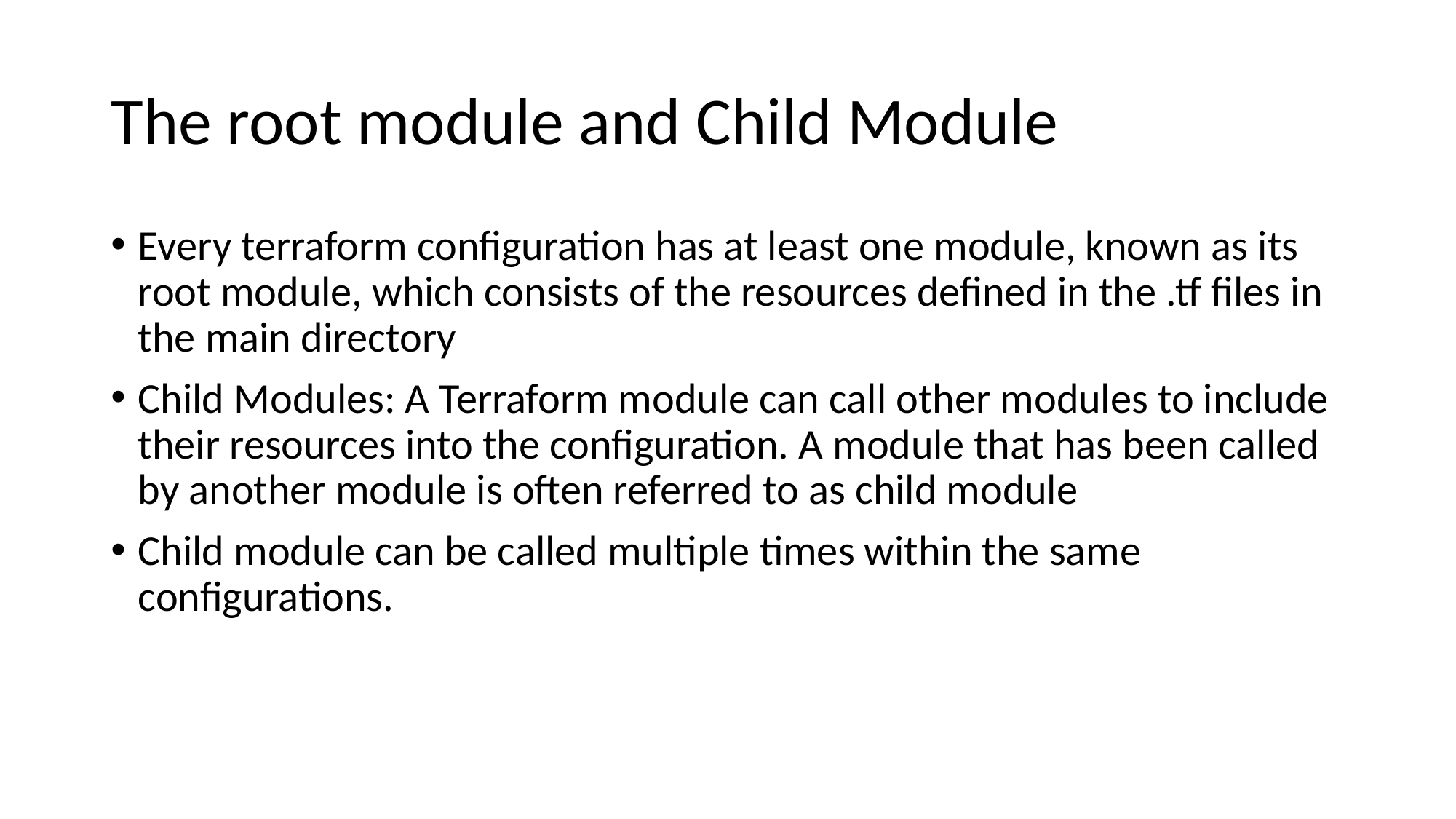

# The root module and Child Module
Every terraform configuration has at least one module, known as its root module, which consists of the resources defined in the .tf files in the main directory
Child Modules: A Terraform module can call other modules to include their resources into the configuration. A module that has been called by another module is often referred to as child module
Child module can be called multiple times within the same configurations.